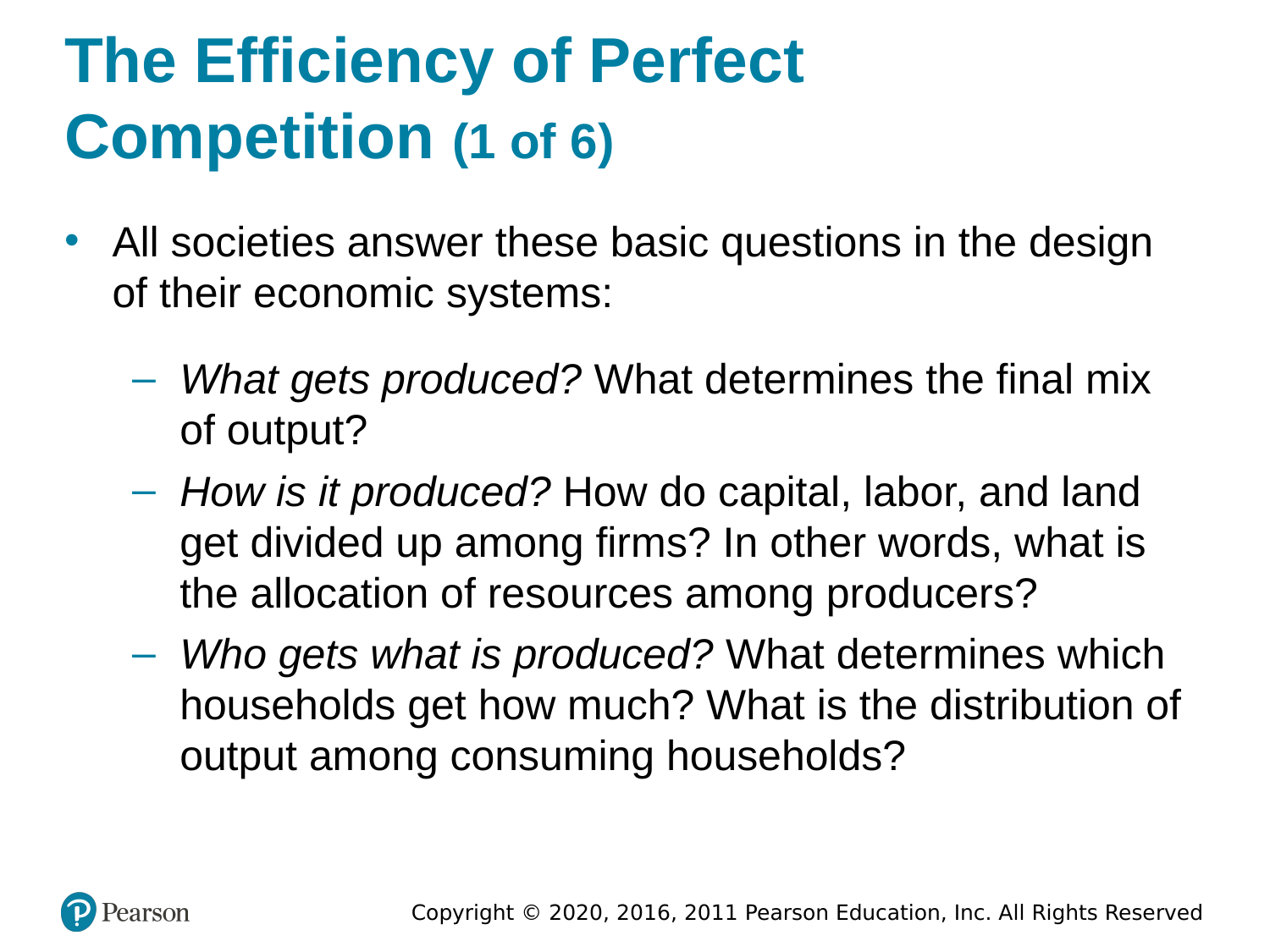

# The Efficiency of Perfect Competition (1 of 6)
All societies answer these basic questions in the design of their economic systems:

What gets produced? What determines the final mix of output?
How is it produced? How do capital, labor, and land get divided up among firms? In other words, what is the allocation of resources among producers?
Who gets what is produced? What determines which households get how much? What is the distribution of output among consuming households?